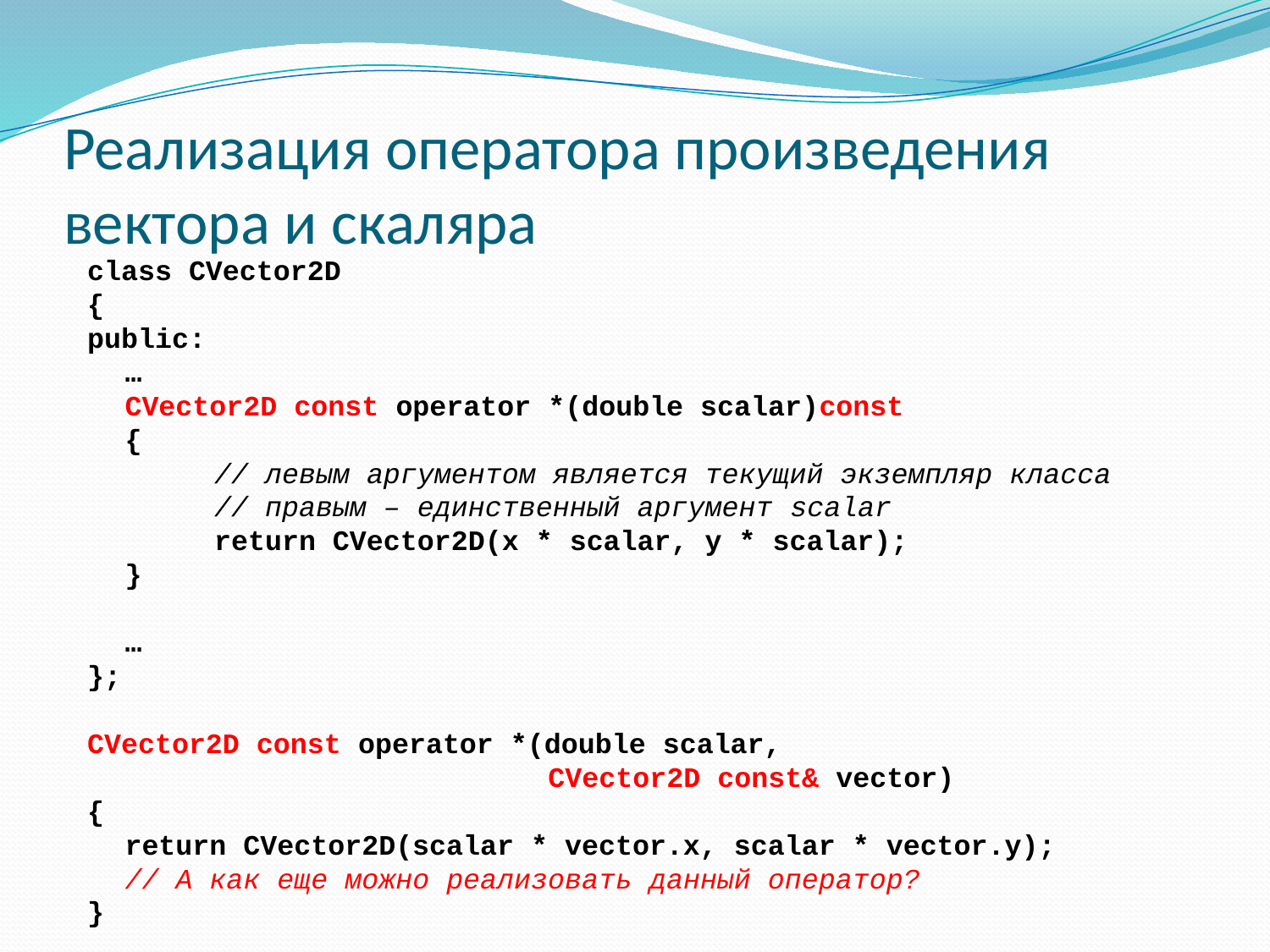

# Реализация оператора произведения вектора и скаляра
class CVector2D
{
public:
	…
	CVector2D const operator *(double scalar)const
	{
		// левым аргументом является текущий экземпляр класса
		// правым – единственный аргумент scalar
		return CVector2D(x * scalar, y * scalar);
	}

	…
};

CVector2D const operator *(double scalar,
	CVector2D const& vector)
{
	return CVector2D(scalar * vector.x, scalar * vector.y);
	// А как еще можно реализовать данный оператор?
}